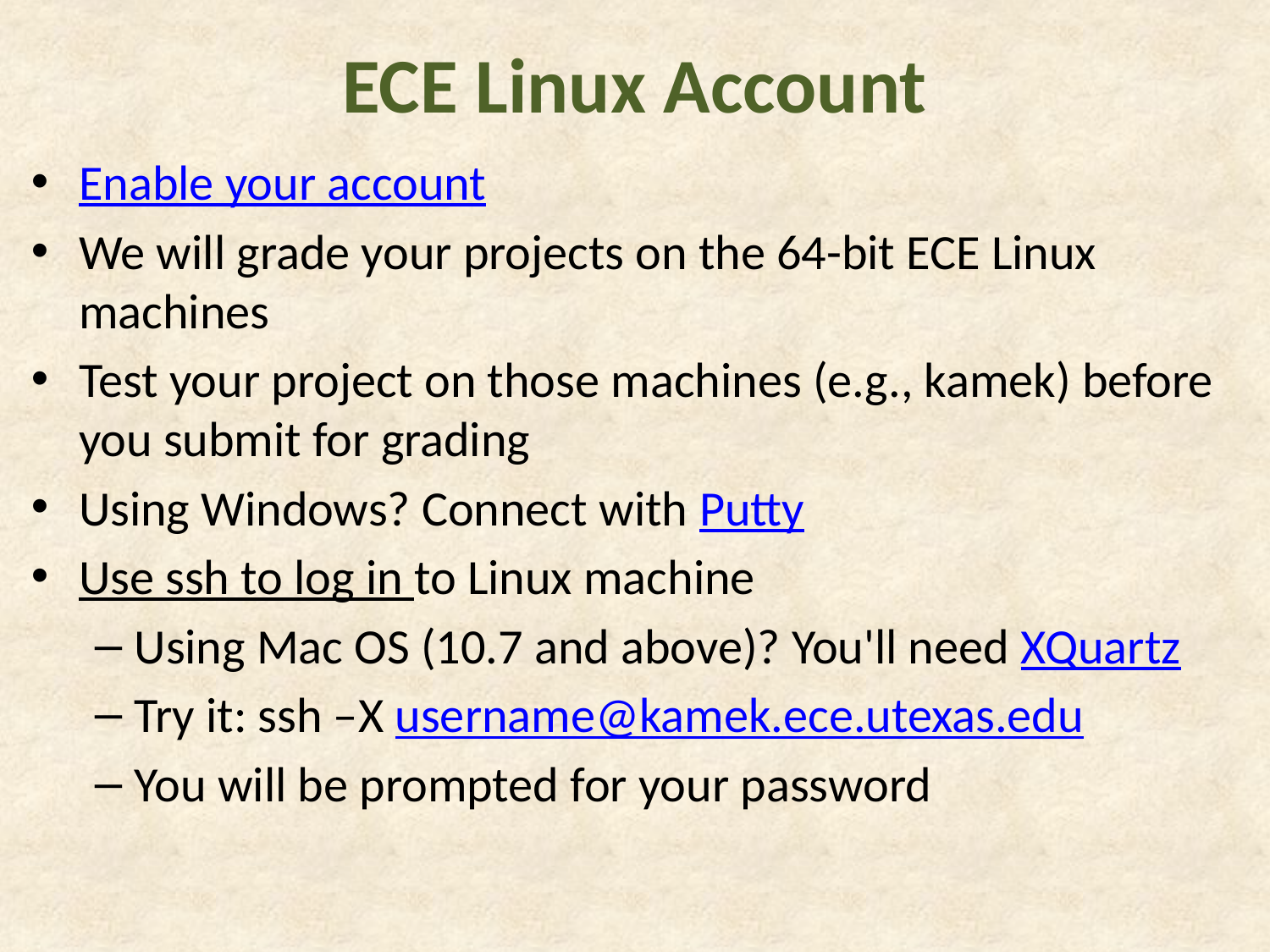

# ECE Linux Account
Enable your account
We will grade your projects on the 64-bit ECE Linux machines
Test your project on those machines (e.g., kamek) before you submit for grading
Using Windows? Connect with Putty
Use ssh to log in to Linux machine
Using Mac OS (10.7 and above)? You'll need XQuartz
Try it: ssh –X username@kamek.ece.utexas.edu
You will be prompted for your password